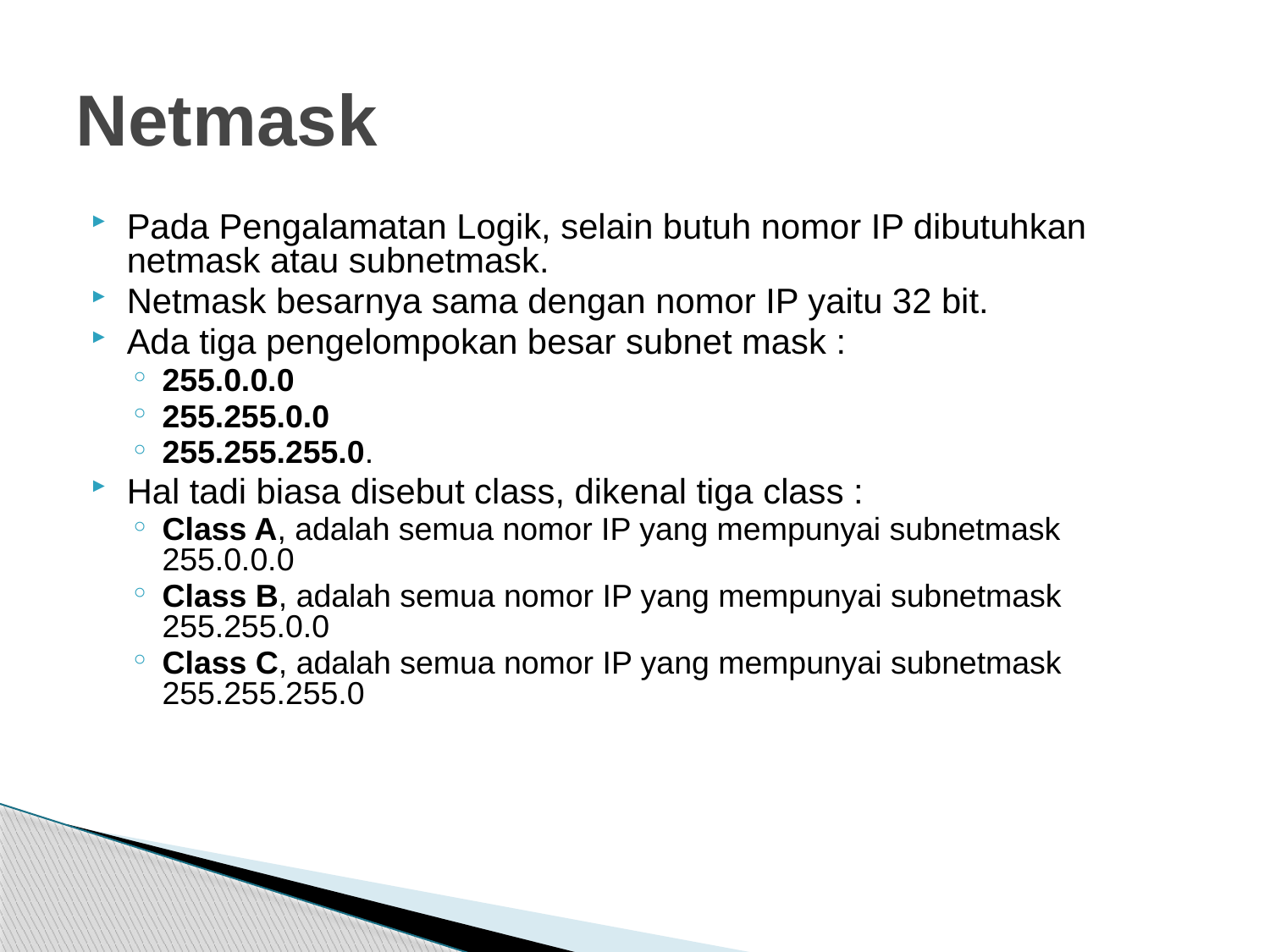

# Netmask
Pada Pengalamatan Logik, selain butuh nomor IP dibutuhkan netmask atau subnetmask.
Netmask besarnya sama dengan nomor IP yaitu 32 bit.
Ada tiga pengelompokan besar subnet mask :
255.0.0.0
255.255.0.0
255.255.255.0.
Hal tadi biasa disebut class, dikenal tiga class :
Class A, adalah semua nomor IP yang mempunyai subnetmask 255.0.0.0
Class B, adalah semua nomor IP yang mempunyai subnetmask 255.255.0.0
Class C, adalah semua nomor IP yang mempunyai subnetmask 255.255.255.0